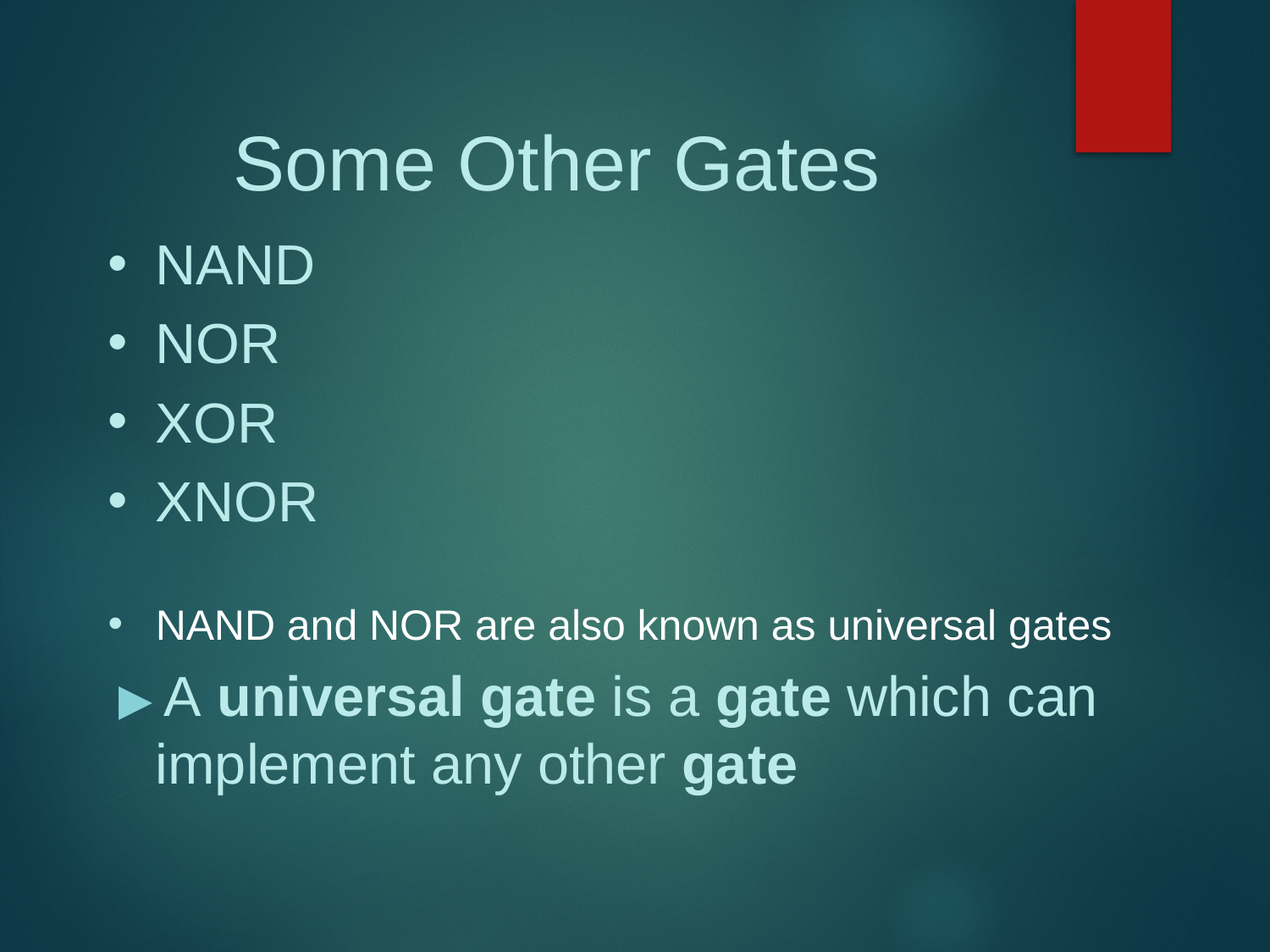

# Some Other Gates
NAND
NOR
XOR
XNOR

NAND and NOR are also known as universal gates
A universal gate is a gate which can implement any other gate